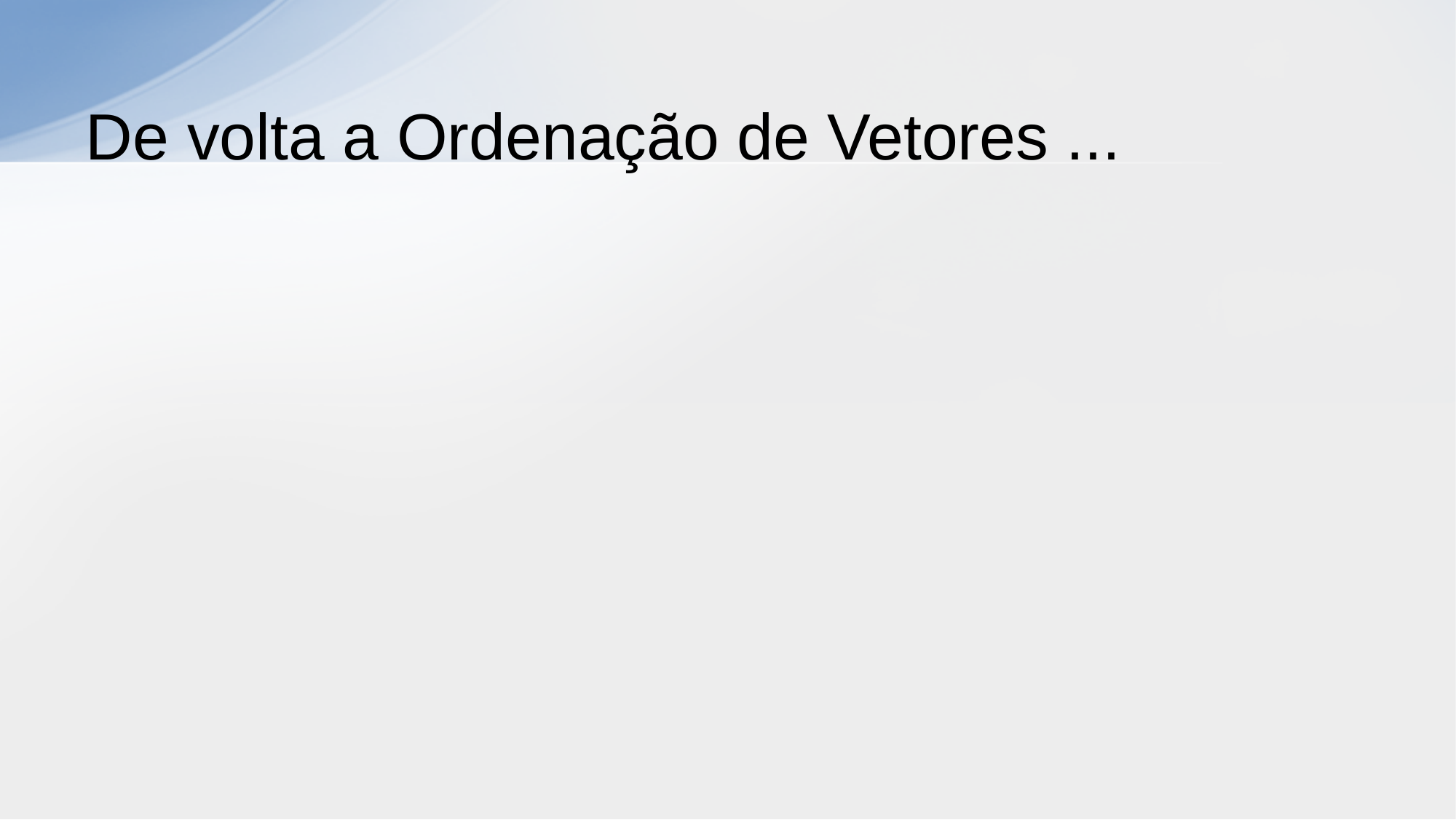

# De volta a Ordenação de Vetores ...